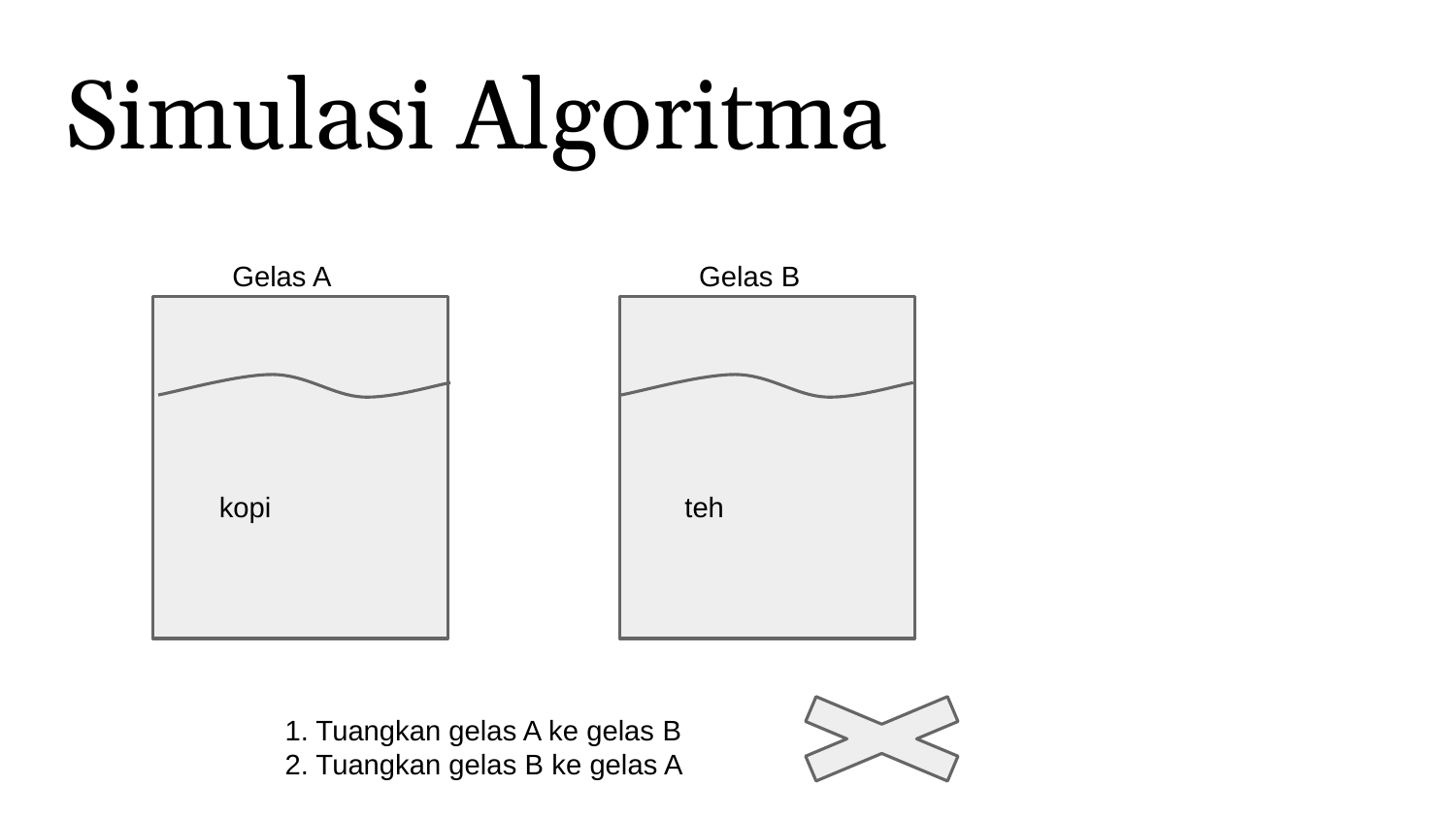

# Simulasi Algoritma
Gelas A
Gelas B

kopi
teh

1. Tuangkan gelas A ke gelas B
2. Tuangkan gelas B ke gelas A